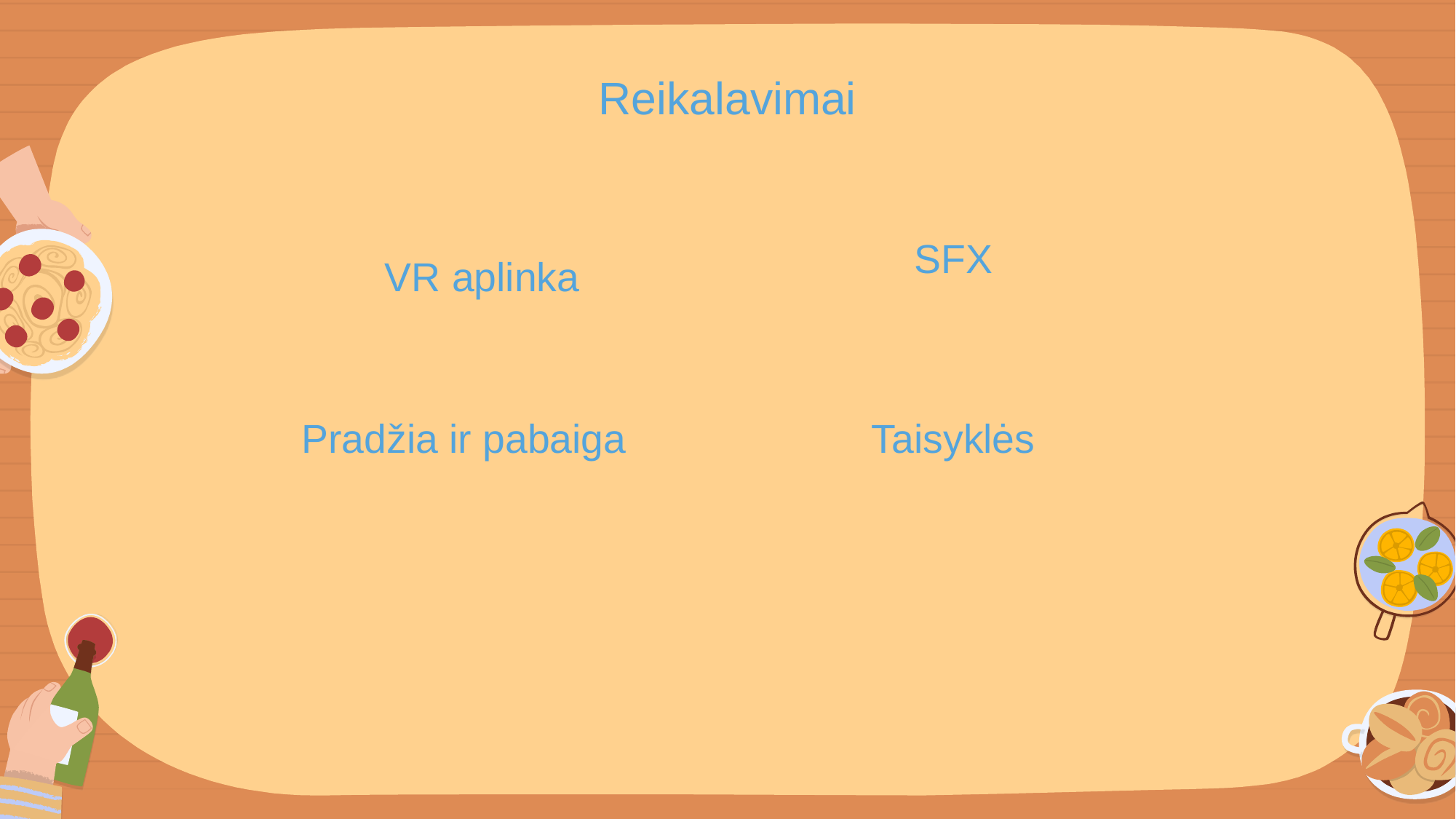

Reikalavimai
SFX
VR aplinka
# Pradžia ir pabaiga
Taisyklės